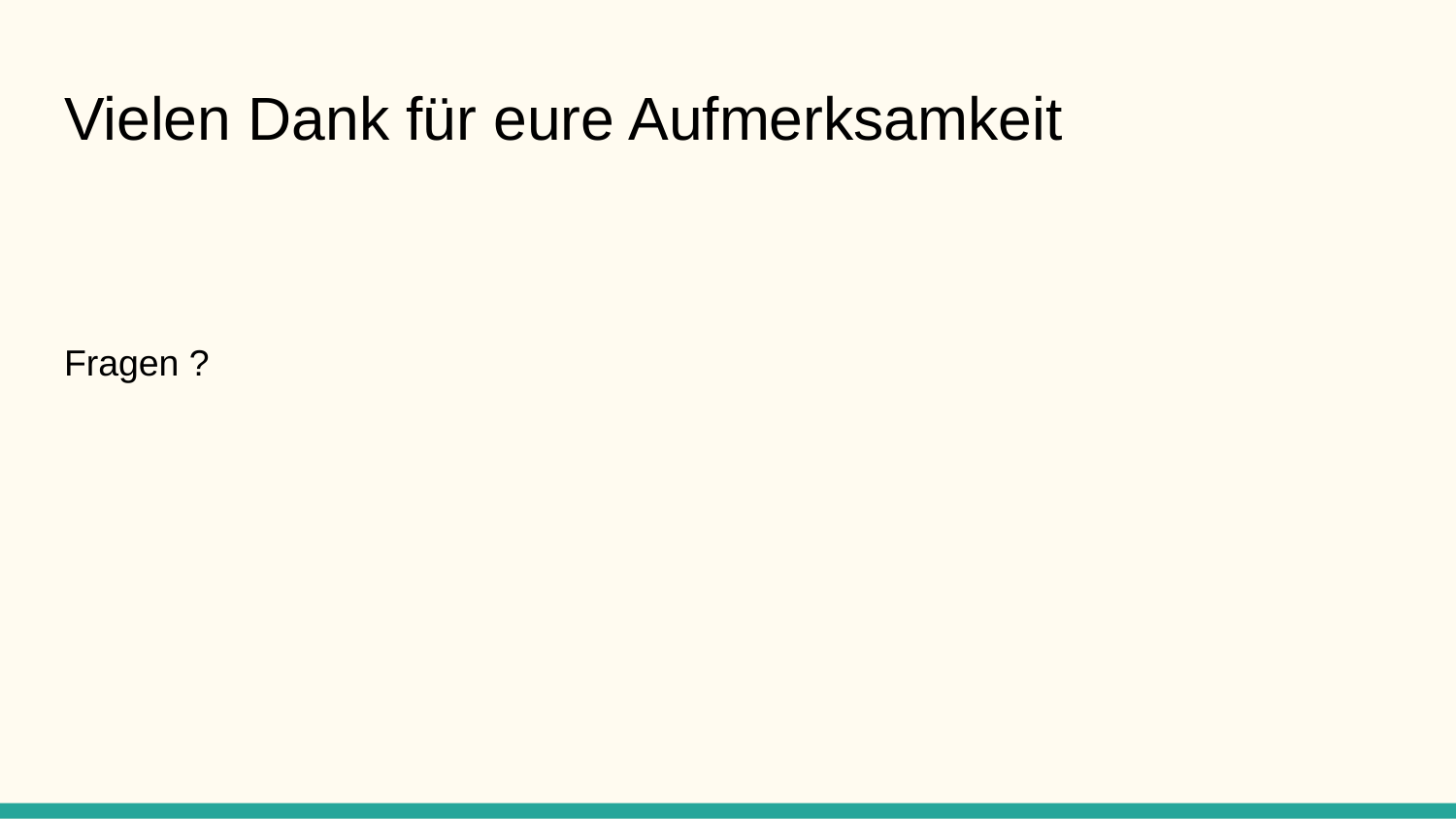

# Vielen Dank für eure Aufmerksamkeit

Fragen ?